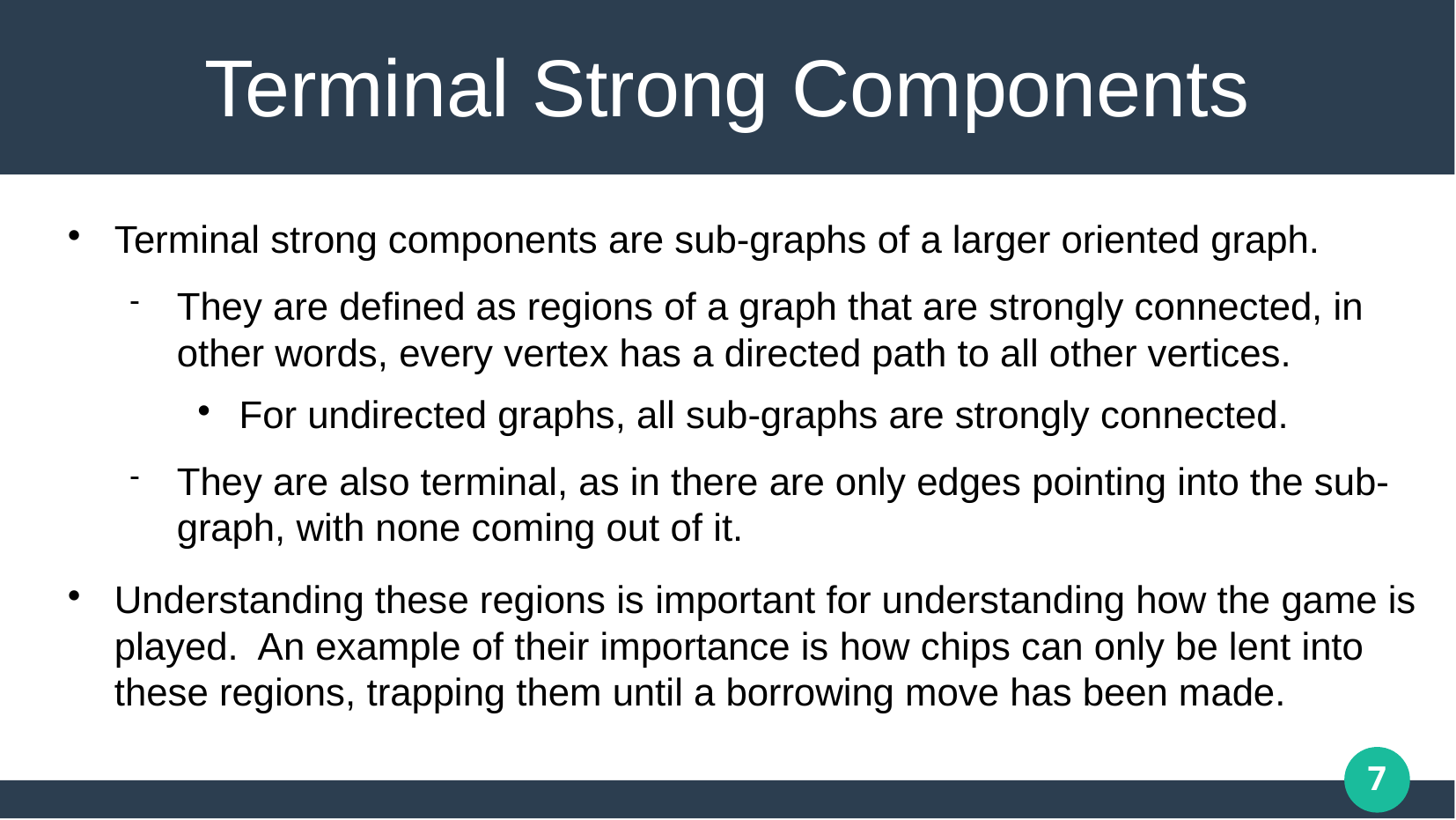

# Terminal Strong Components
Terminal strong components are sub-graphs of a larger oriented graph.
They are defined as regions of a graph that are strongly connected, in other words, every vertex has a directed path to all other vertices.
For undirected graphs, all sub-graphs are strongly connected.
They are also terminal, as in there are only edges pointing into the sub-graph, with none coming out of it.
Understanding these regions is important for understanding how the game is played.  An example of their importance is how chips can only be lent into these regions, trapping them until a borrowing move has been made.